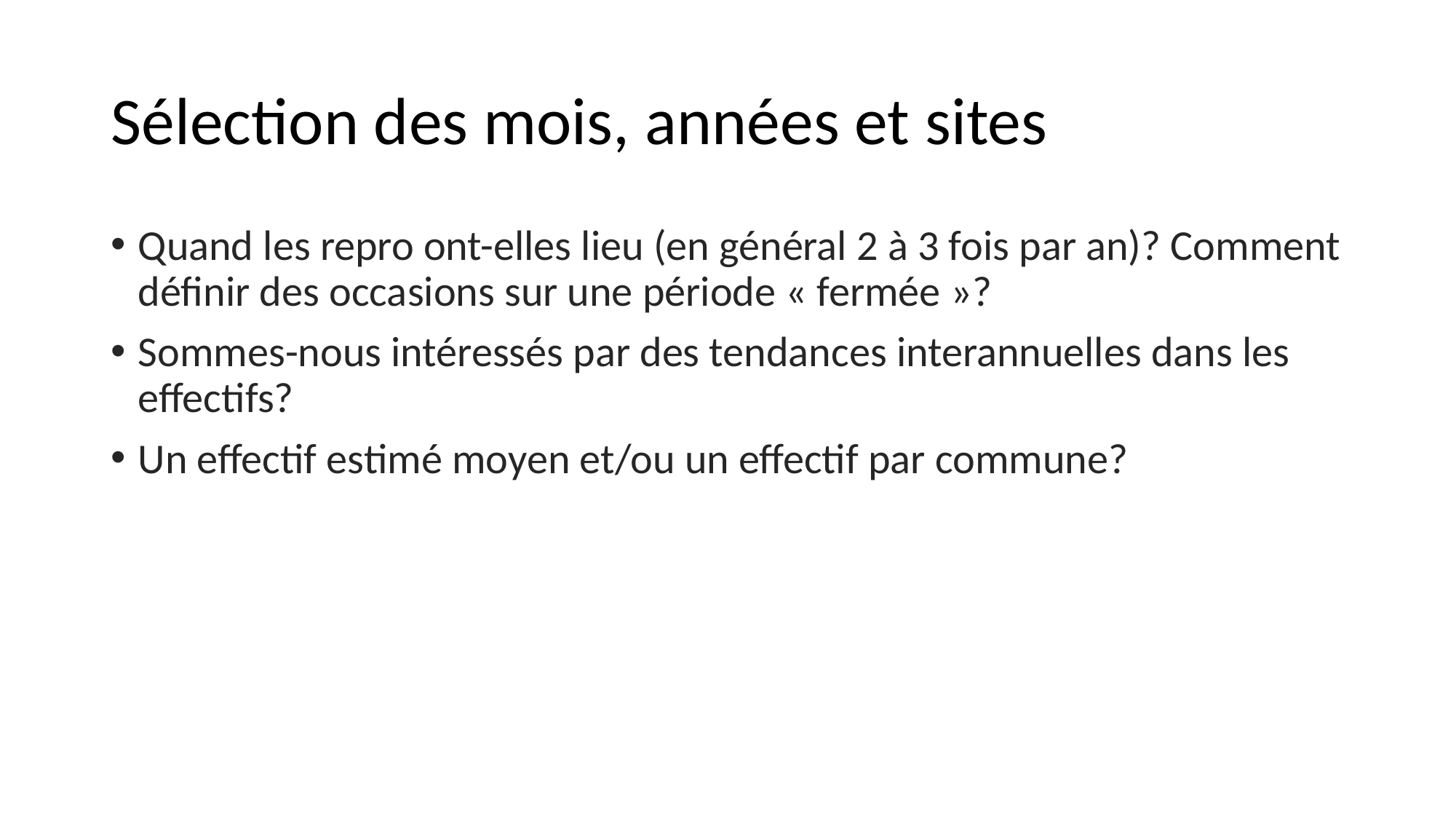

# Sélection des mois, années et sites
Quand les repro ont-elles lieu (en général 2 à 3 fois par an)? Comment définir des occasions sur une période « fermée »?
Sommes-nous intéressés par des tendances interannuelles dans les effectifs?
Un effectif estimé moyen et/ou un effectif par commune?